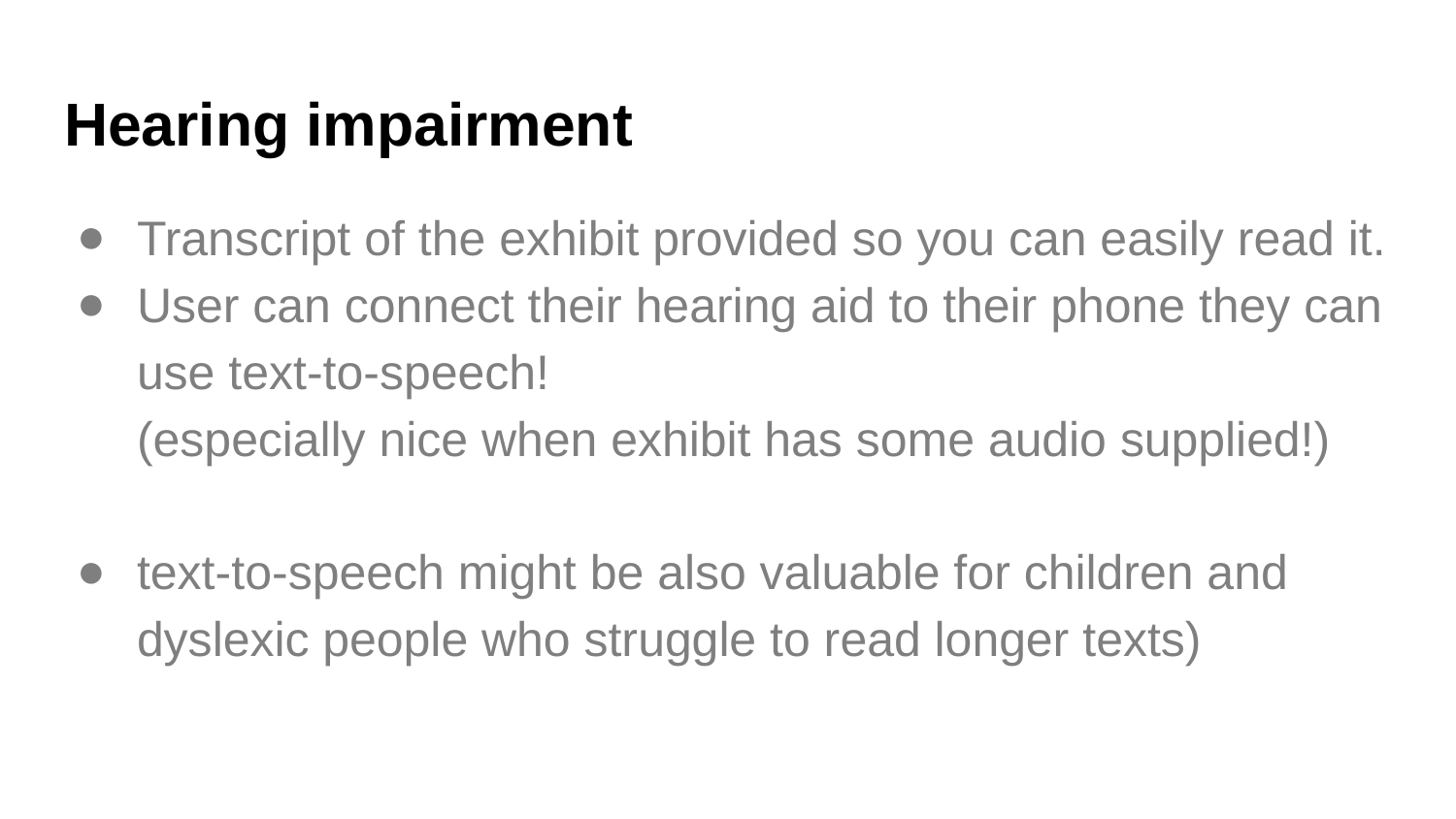

# Hearing impairment
Transcript of the exhibit provided so you can easily read it.
User can connect their hearing aid to their phone they can use text-to-speech!
(especially nice when exhibit has some audio supplied!)
text-to-speech might be also valuable for children and dyslexic people who struggle to read longer texts)